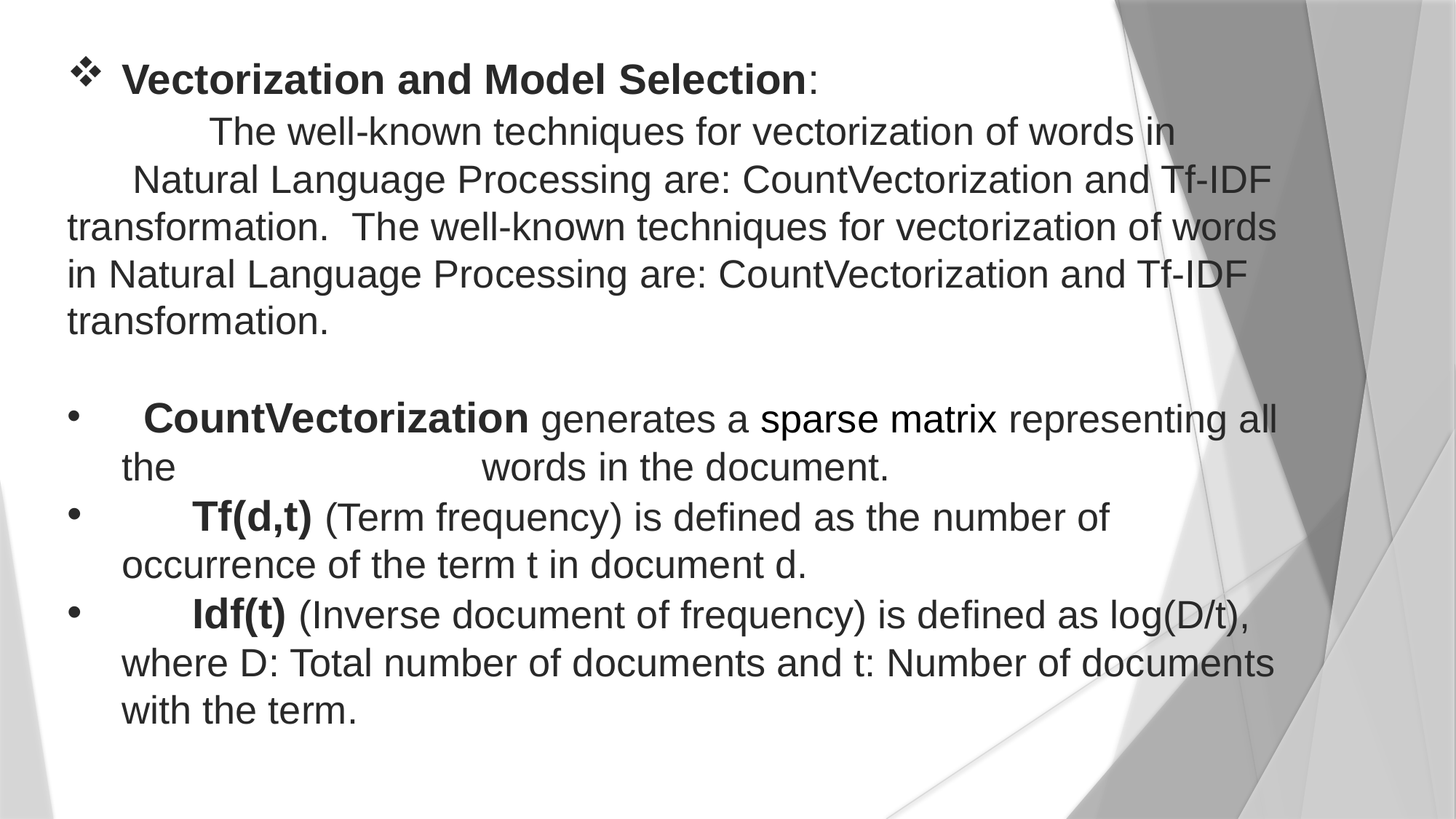

Vectorization and Model Selection:
            The well-known techniques for vectorization of words in                 Natural Language Processing are: CountVectorization and Tf-IDF transformation.  The well-known techniques for vectorization of words in Natural Language Processing are: CountVectorization and Tf-IDF transformation.

  CountVectorization generates a sparse matrix representing all the                            words in the document.
      Tf(d,t) (Term frequency) is defined as the number of occurrence of the term t in document d.
      Idf(t) (Inverse document of frequency) is defined as log(D/t), where D: Total number of documents and t: Number of documents with the term.